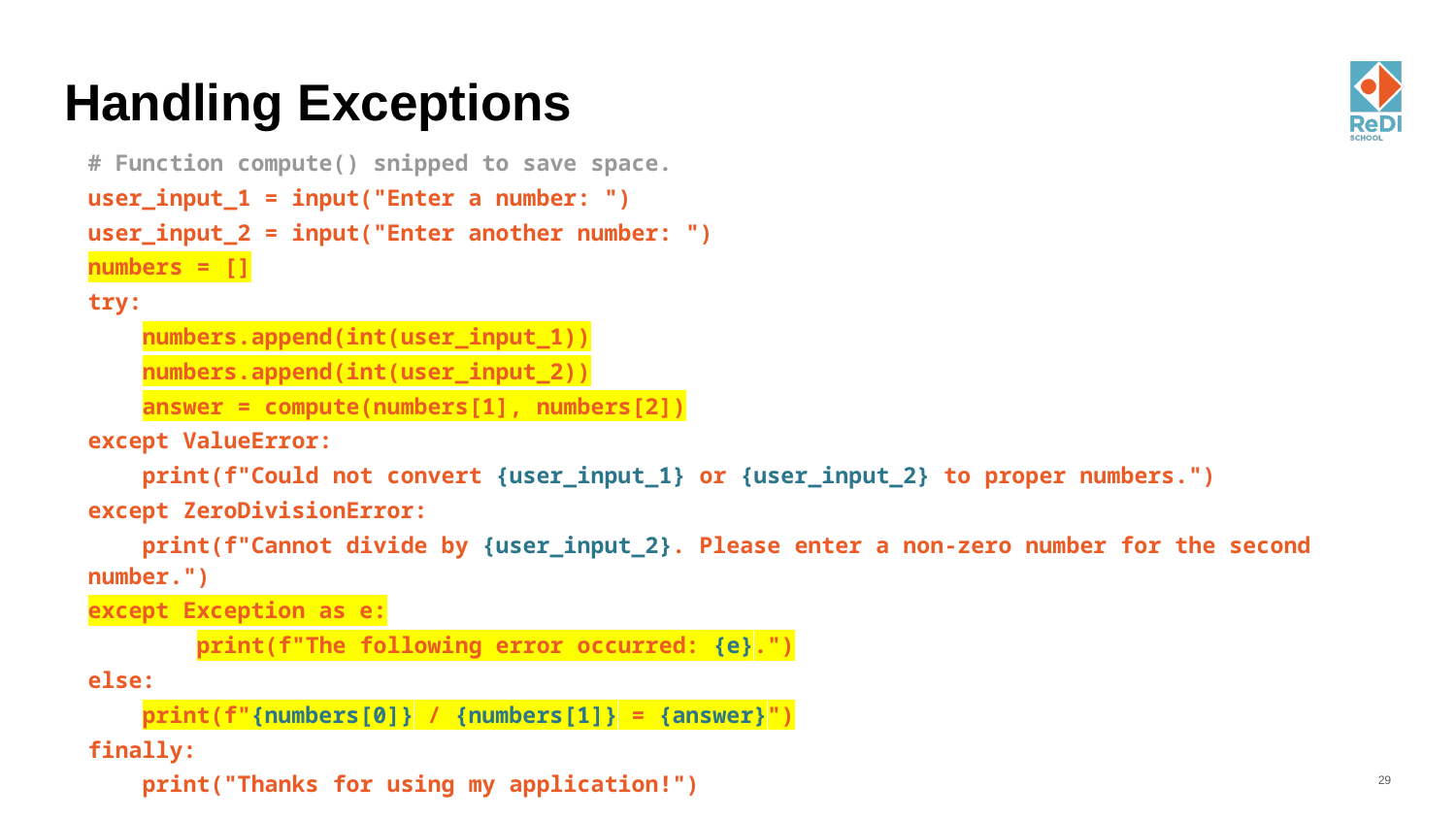

# Handling Exceptions
# Function compute() snipped to save space.
user_input_1 = input("Enter a number: ")
user_input_2 = input("Enter another number: ")
numbers = []
try:
    numbers.append(int(user_input_1))
    numbers.append(int(user_input_2))
    answer = compute(numbers[1], numbers[2])
except ValueError:
    print(f"Could not convert {user_input_1} or {user_input_2} to proper numbers.")
except ZeroDivisionError:
    print(f"Cannot divide by {user_input_2}. Please enter a non-zero number for the second number.")
except Exception as e:
        print(f"The following error occurred: {e}.")
else:
    print(f"{numbers[0]} / {numbers[1]} = {answer}")
finally:
    print("Thanks for using my application!")
29